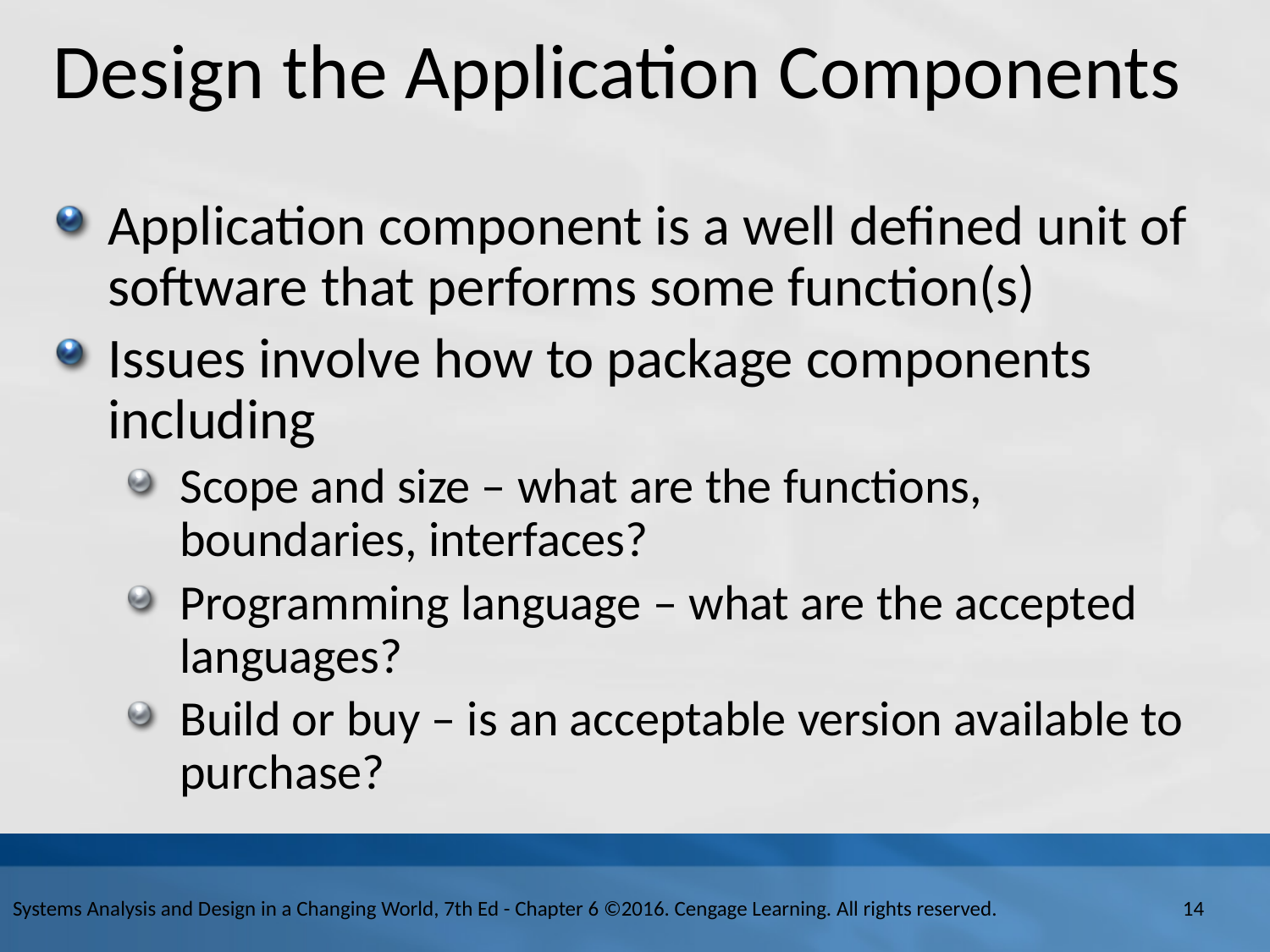

# Design the Application Components
Application component is a well defined unit of software that performs some function(s)
Issues involve how to package components including
Scope and size – what are the functions, boundaries, interfaces?
Programming language – what are the accepted languages?
Build or buy – is an acceptable version available to purchase?
Systems Analysis and Design in a Changing World, 7th Ed - Chapter 6 ©2016. Cengage Learning. All rights reserved.
14